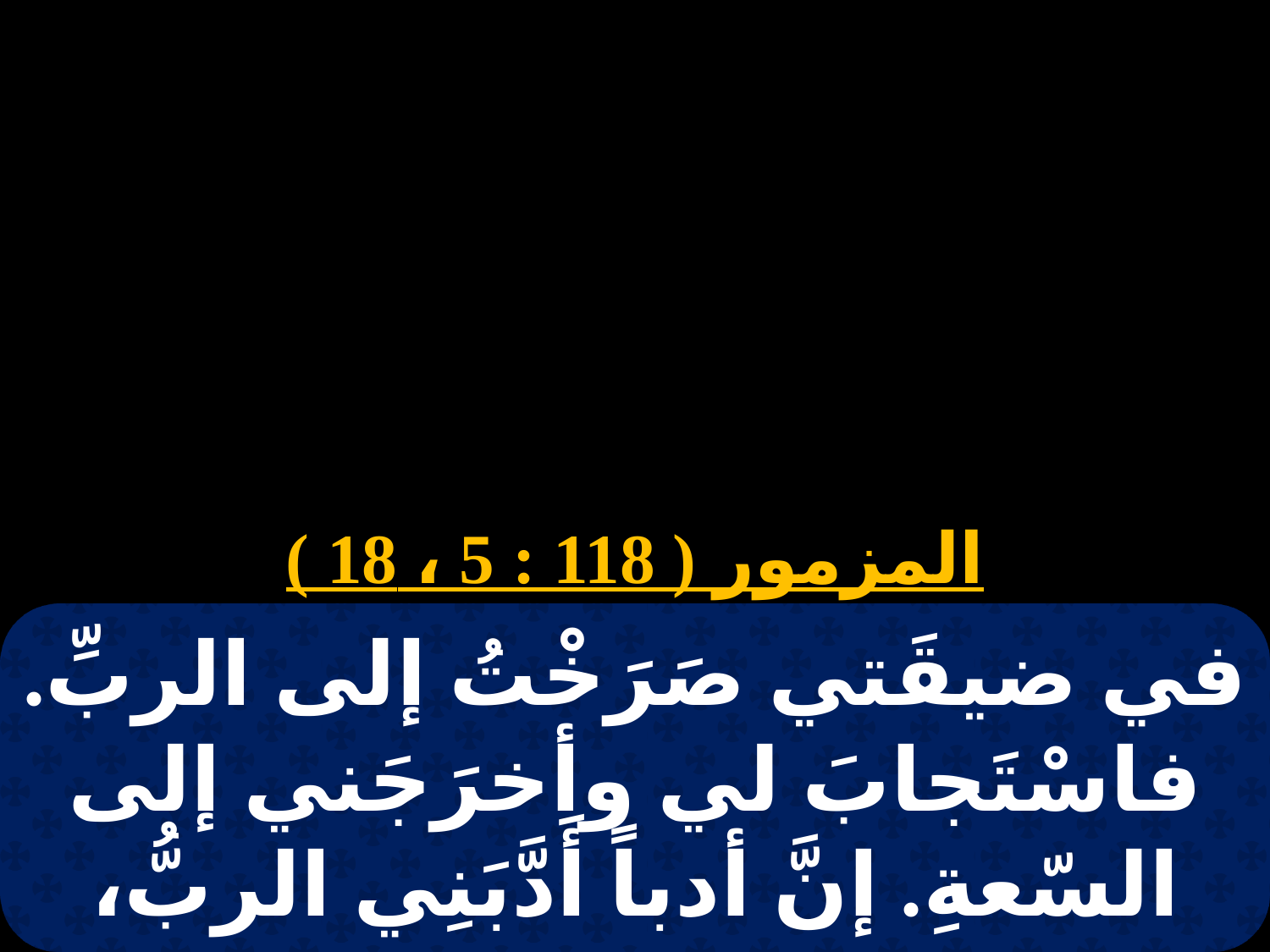

المزمور ( 118 : 5 ، 18 )
في ضيقَتي صَرَخْتُ إلى الربِّ. فاسْتَجابَ لي وأخرَجَني إلى السّعةِ. إنَّ أدباً أَدَّبَنِي الربُّ، وإلى المَوتِ لم يُسْلِمنِي.